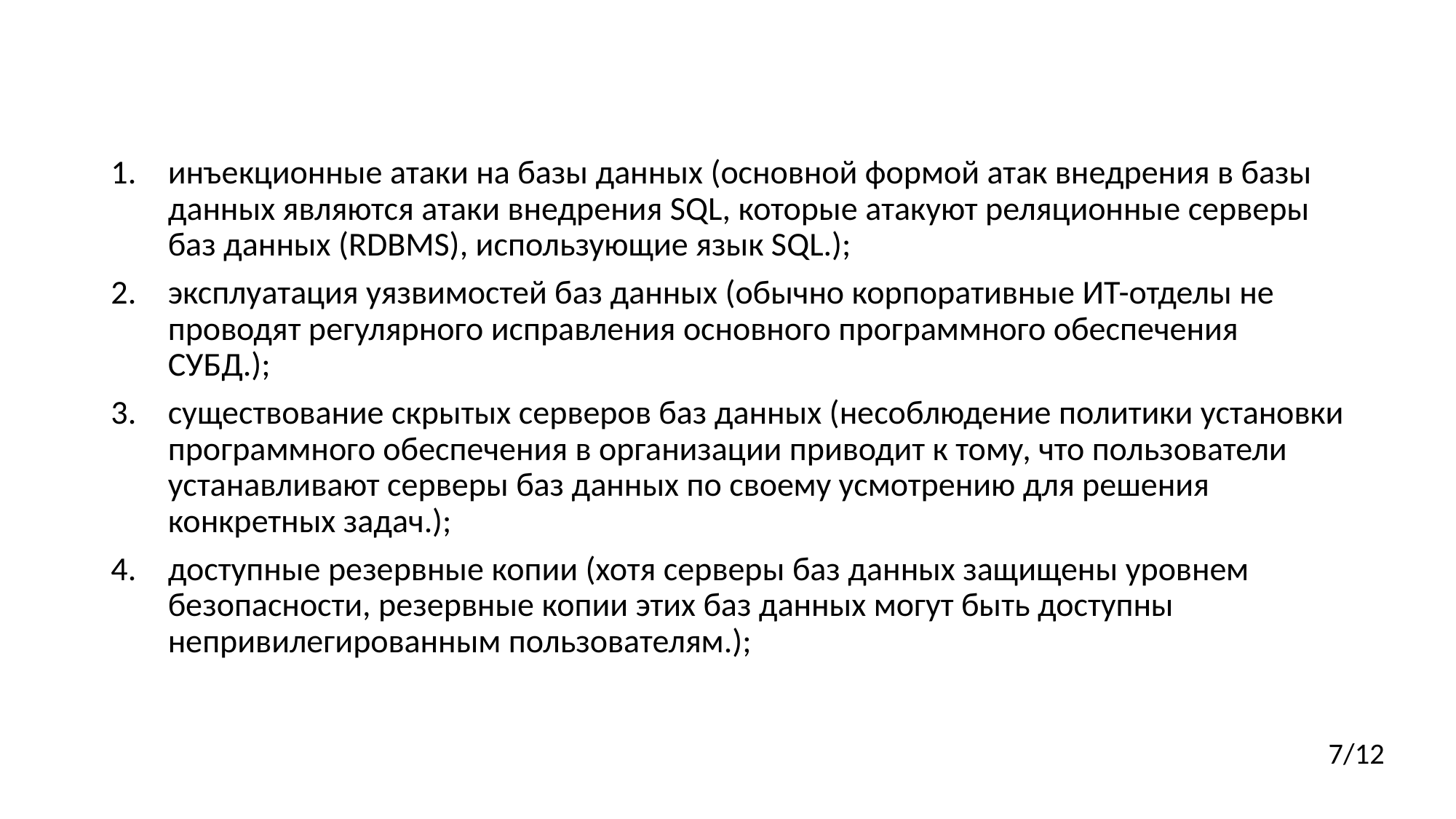

инъекционные атаки на базы данных (основной формой атак внедрения в базы данных являются атаки внедрения SQL, которые атакуют реляционные серверы баз данных (RDBMS), использующие язык SQL.);
эксплуатация уязвимостей баз данных (обычно корпоративные ИТ-отделы не проводят регулярного исправления основного программного обеспечения СУБД.);
существование скрытых серверов баз данных (несоблюдение политики установки программного обеспечения в организации приводит к тому, что пользователи устанавливают серверы баз данных по своему усмотрению для решения конкретных задач.);
доступные резервные копии (хотя серверы баз данных защищены уровнем безопасности, резервные копии этих баз данных могут быть доступны непривилегированным пользователям.);

7/12